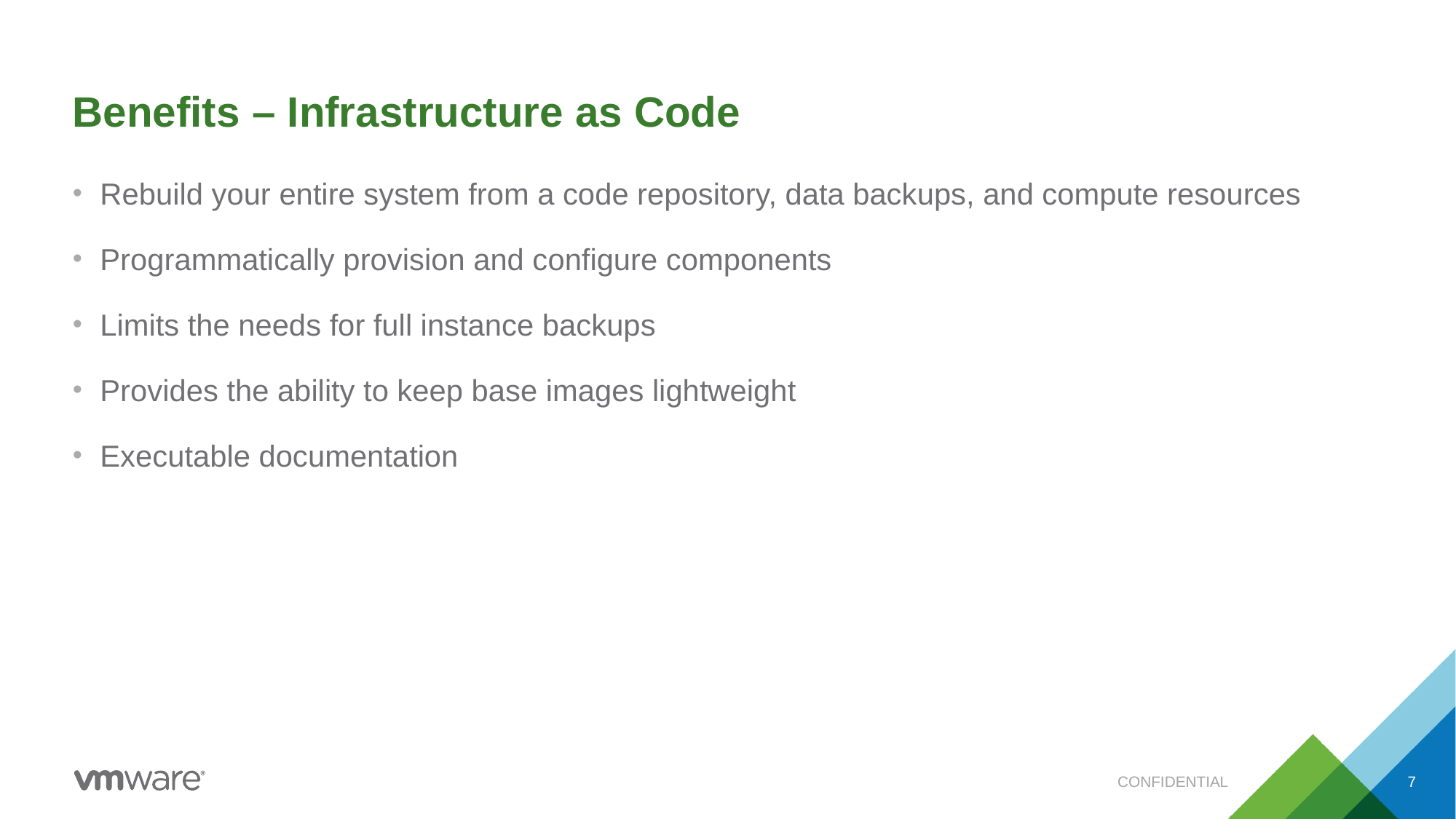

# Benefits – Infrastructure as Code
Rebuild your entire system from a code repository, data backups, and compute resources
Programmatically provision and configure components
Limits the needs for full instance backups
Provides the ability to keep base images lightweight
Executable documentation
CONFIDENTIAL
7